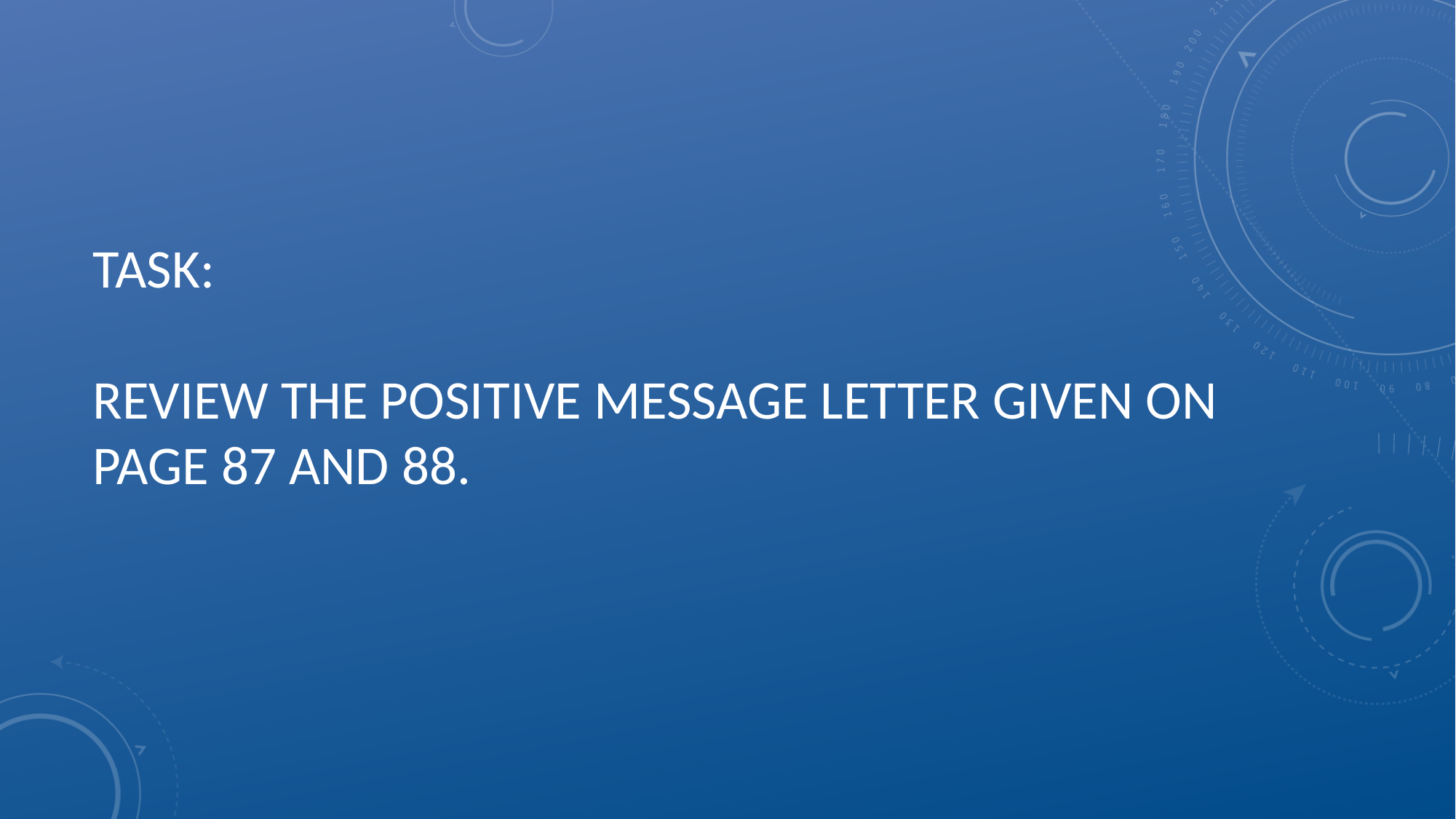

# TASK: Review the positive message letter given on page 87 and 88.